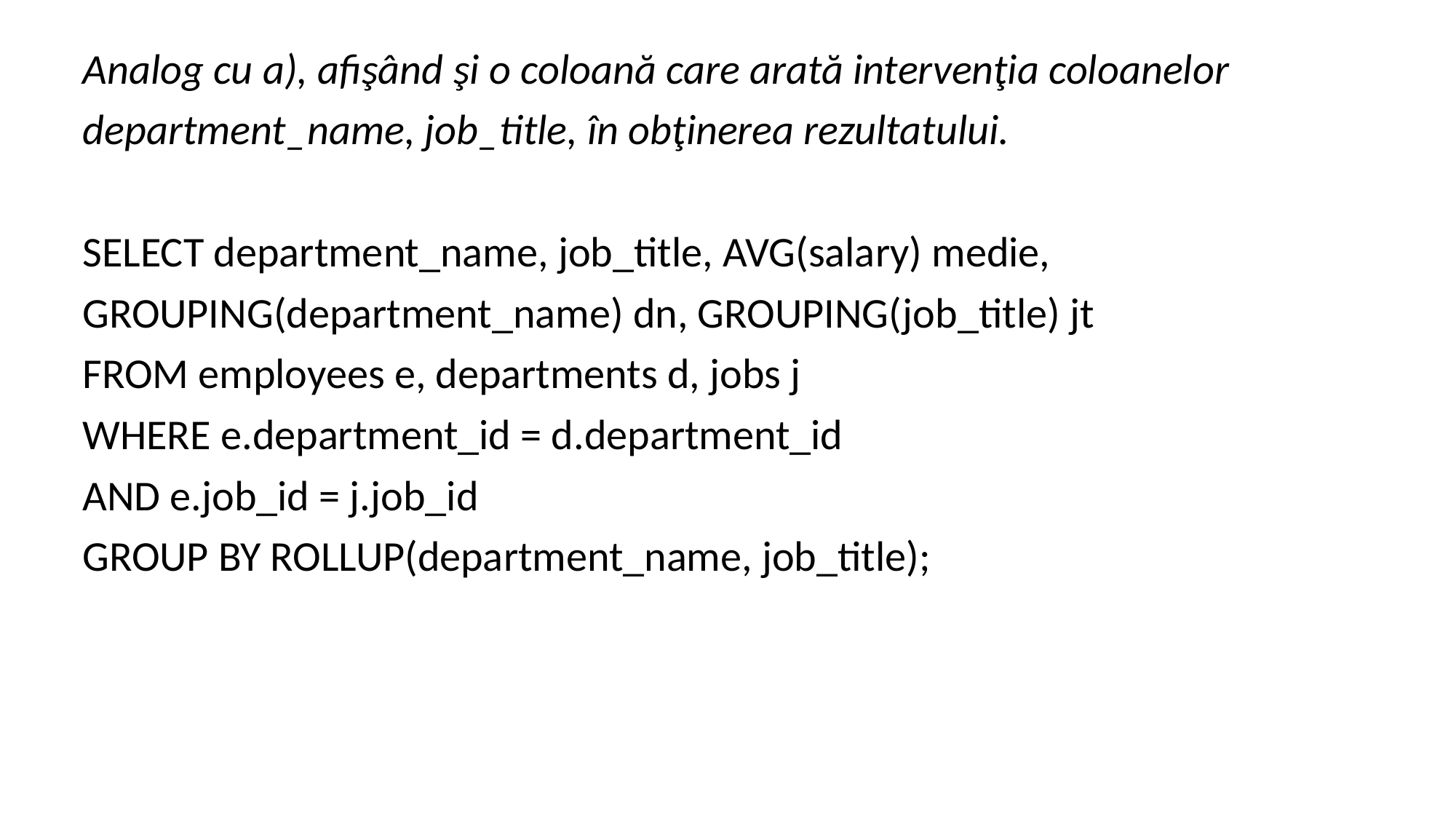

Analog cu a), afişând şi o coloană care arată intervenţia coloanelor
department_name, job_title, în obţinerea rezultatului.

SELECT department_name, job_title, AVG(salary) medie,
GROUPING(department_name) dn, GROUPING(job_title) jt
FROM employees e, departments d, jobs j
WHERE e.department_id = d.department_id
AND e.job_id = j.job_id
GROUP BY ROLLUP(department_name, job_title);